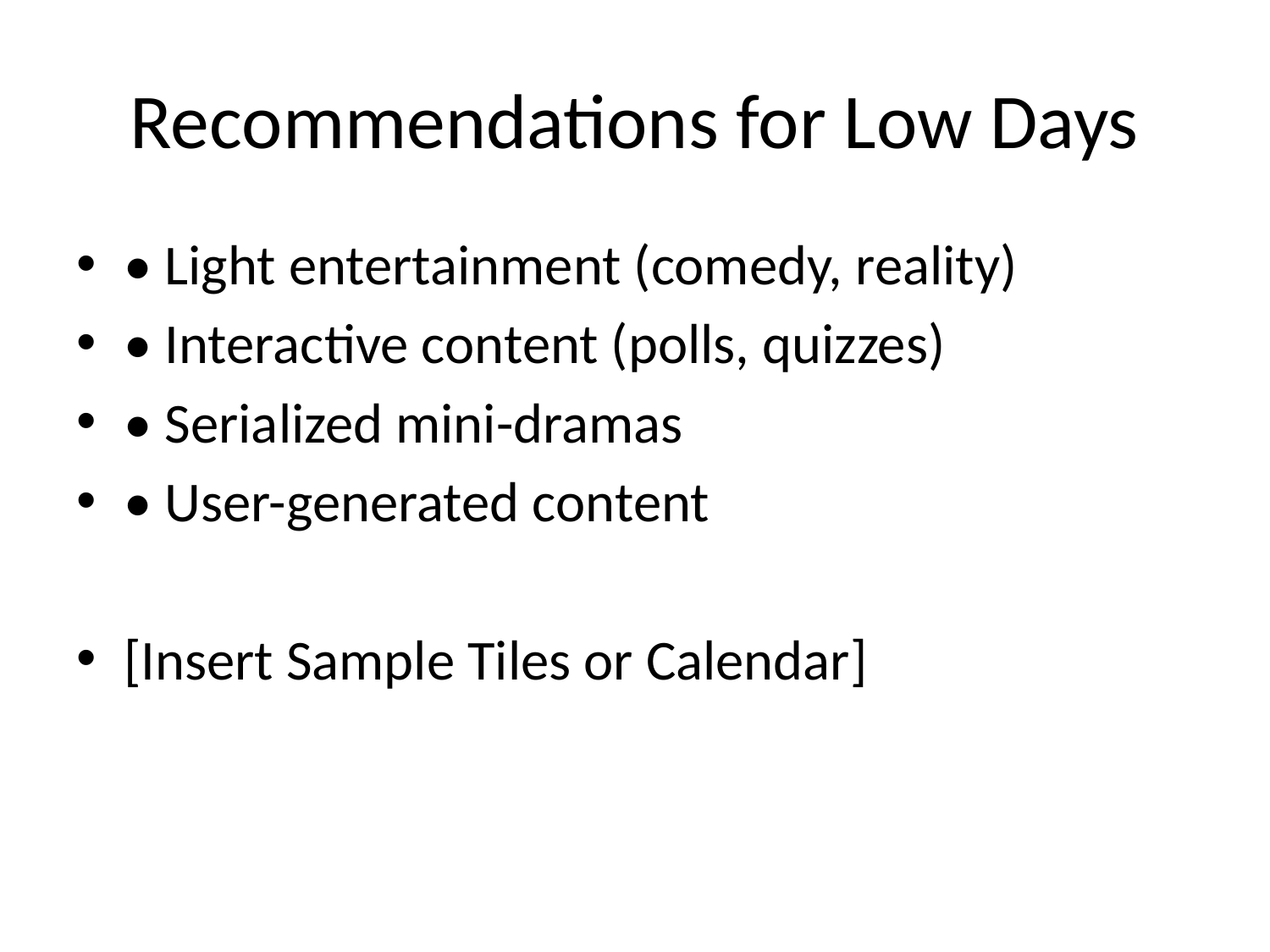

# Recommendations for Low Days
• Light entertainment (comedy, reality)
• Interactive content (polls, quizzes)
• Serialized mini-dramas
• User-generated content

[Insert Sample Tiles or Calendar]